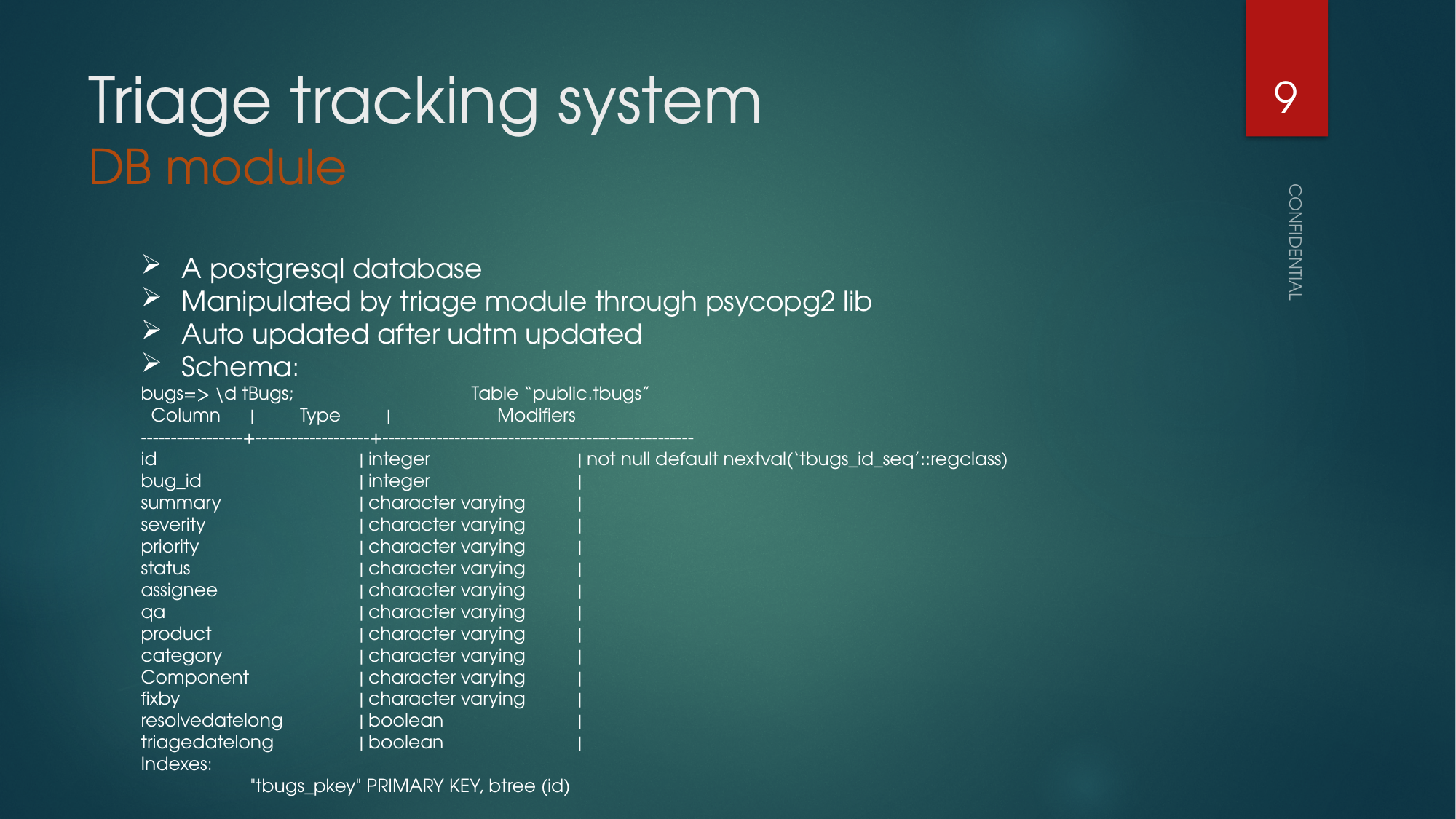

9
# Triage tracking system DB module
A postgresql database
Manipulated by triage module through psycopg2 lib
Auto updated after udtm updated
Schema:
bugs=> \d tBugs;                                   Table “public.tbugs”
  Column     	|         Type         |                     Modifiers
-----------------+-------------------+----------------------------------------------------
id             	 	| integer 	 	| not null default nextval(‘tbugs_id_seq’::regclass)
bug_id       	    	| integer          	|
summary     	  	| character varying 	|
severity        	  	| character varying 	|
priority        		| character varying 	|
status          		| character varying 	|
assignee      		| character varying 	|
qa              		| character varying 	|
product       		| character varying 	|
category    		| character varying	|
Component		| character varying 	|
fixby           		| character varying 	|
resolvedatelong 	| boolean           	|
triagedatelong 	| boolean            	|
Indexes:
	"tbugs_pkey" PRIMARY KEY, btree (id)
CONFIDENTIAL